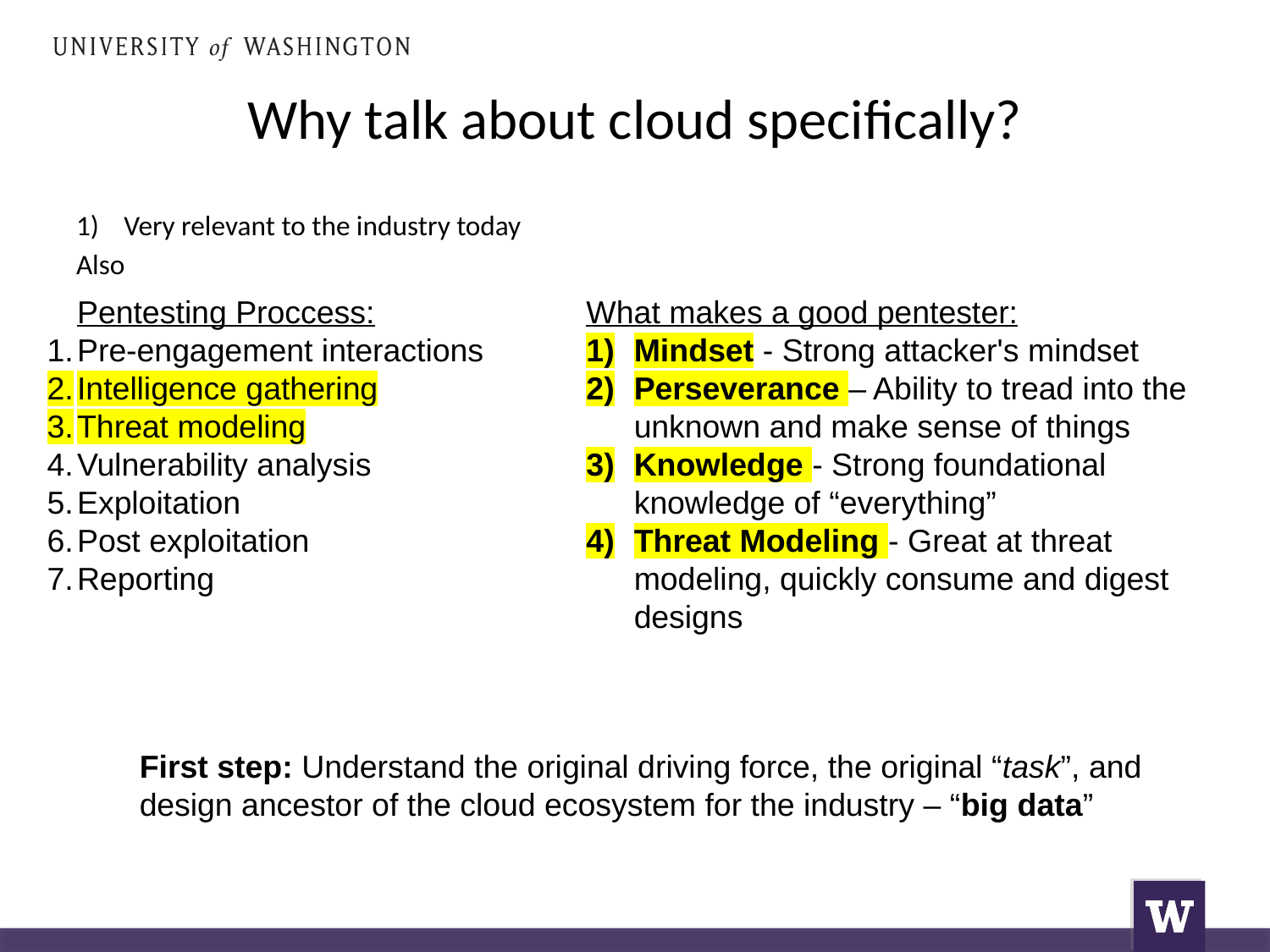

# Why talk about cloud specifically?
Very relevant to the industry today
Also
Pentesting Proccess:
Pre-engagement interactions
Intelligence gathering
Threat modeling
Vulnerability analysis
Exploitation
Post exploitation
Reporting
What makes a good pentester:
Mindset - Strong attacker's mindset
Perseverance – Ability to tread into the unknown and make sense of things
Knowledge - Strong foundational knowledge of “everything”
Threat Modeling - Great at threat modeling, quickly consume and digest designs
First step: Understand the original driving force, the original “task”, and design ancestor of the cloud ecosystem for the industry – “big data”